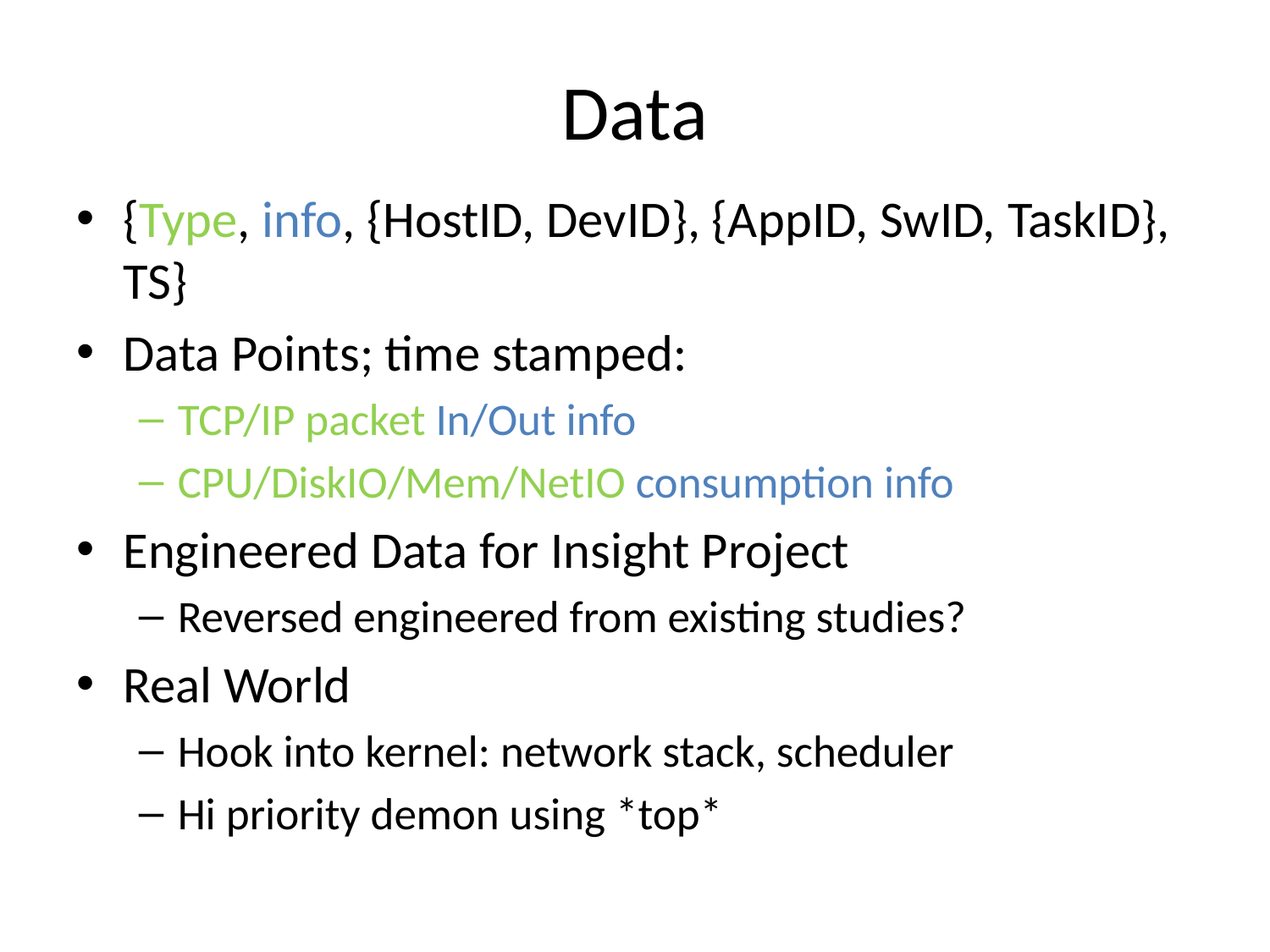

# Data
{Type, info, {HostID, DevID}, {AppID, SwID, TaskID}, TS}
Data Points; time stamped:
TCP/IP packet In/Out info
CPU/DiskIO/Mem/NetIO consumption info
Engineered Data for Insight Project
Reversed engineered from existing studies?
Real World
Hook into kernel: network stack, scheduler
Hi priority demon using *top*